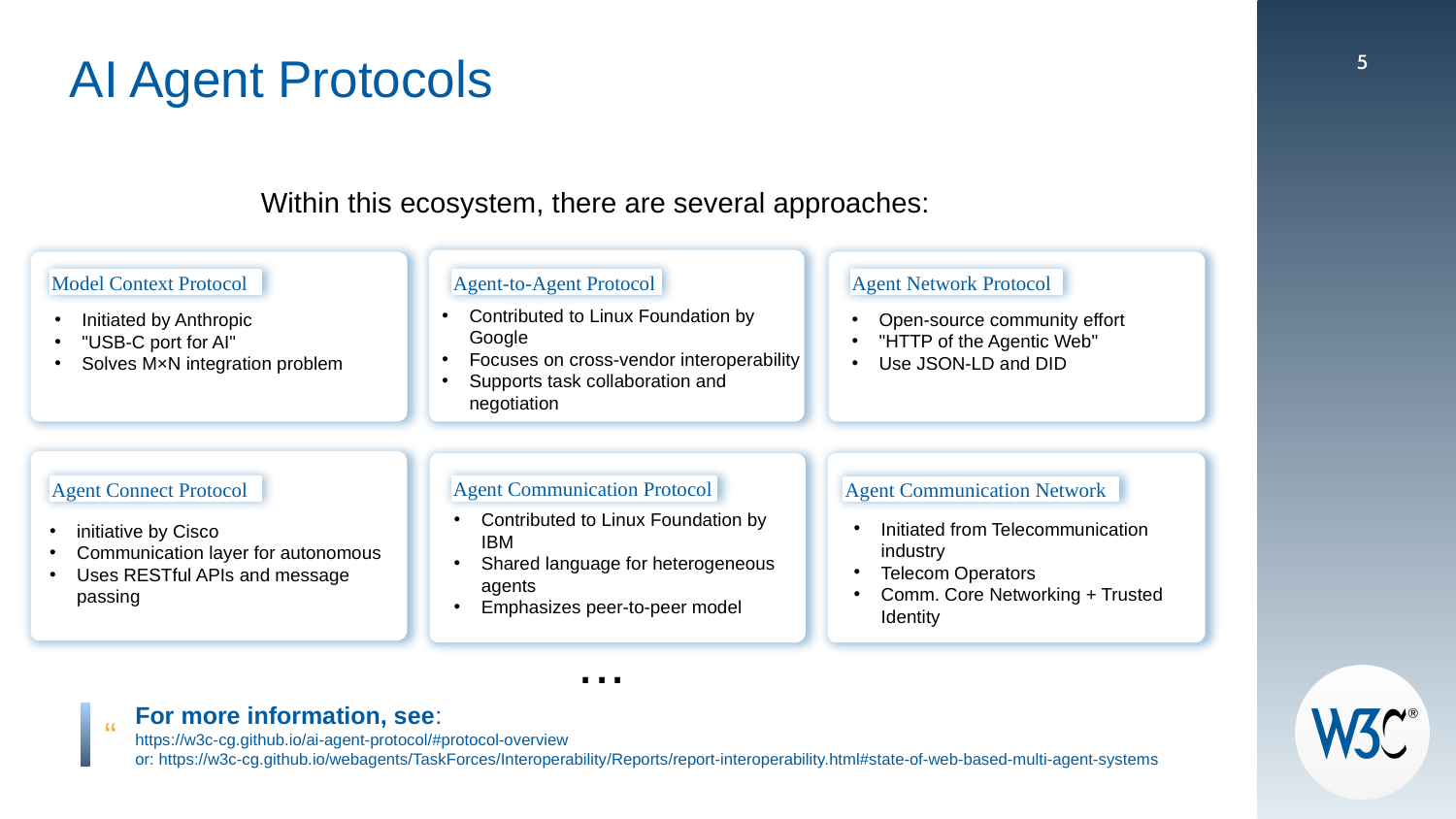

5
# AI Agent Protocols
Within this ecosystem, there are several approaches:

Agent-to-Agent Protocol
Agent Network Protocol
Model Context Protocol

Agent Communication Protocol
Agent Connect Protocol
Agent Communication Network

Contributed to Linux Foundation by Google
Focuses on cross-vendor interoperability
Supports task collaboration and negotiation

Open-source community effort
"HTTP of the Agentic Web"
Use JSON-LD and DID

Initiated by Anthropic
"USB-C port for AI"
Solves M×N integration problem

Contributed to Linux Foundation by IBM
Shared language for heterogeneous agents
Emphasizes peer-to-peer model
Initiated from Telecommunication industry
Telecom Operators
Comm. Core Networking + Trusted Identity

initiative by Cisco
Communication layer for autonomous
Uses RESTful APIs and message passing
...
For more information, see:
https://w3c-cg.github.io/ai-agent-protocol/#protocol-overview
or: https://w3c-cg.github.io/webagents/TaskForces/Interoperability/Reports/report-interoperability.html#state-of-web-based-multi-agent-systems

“